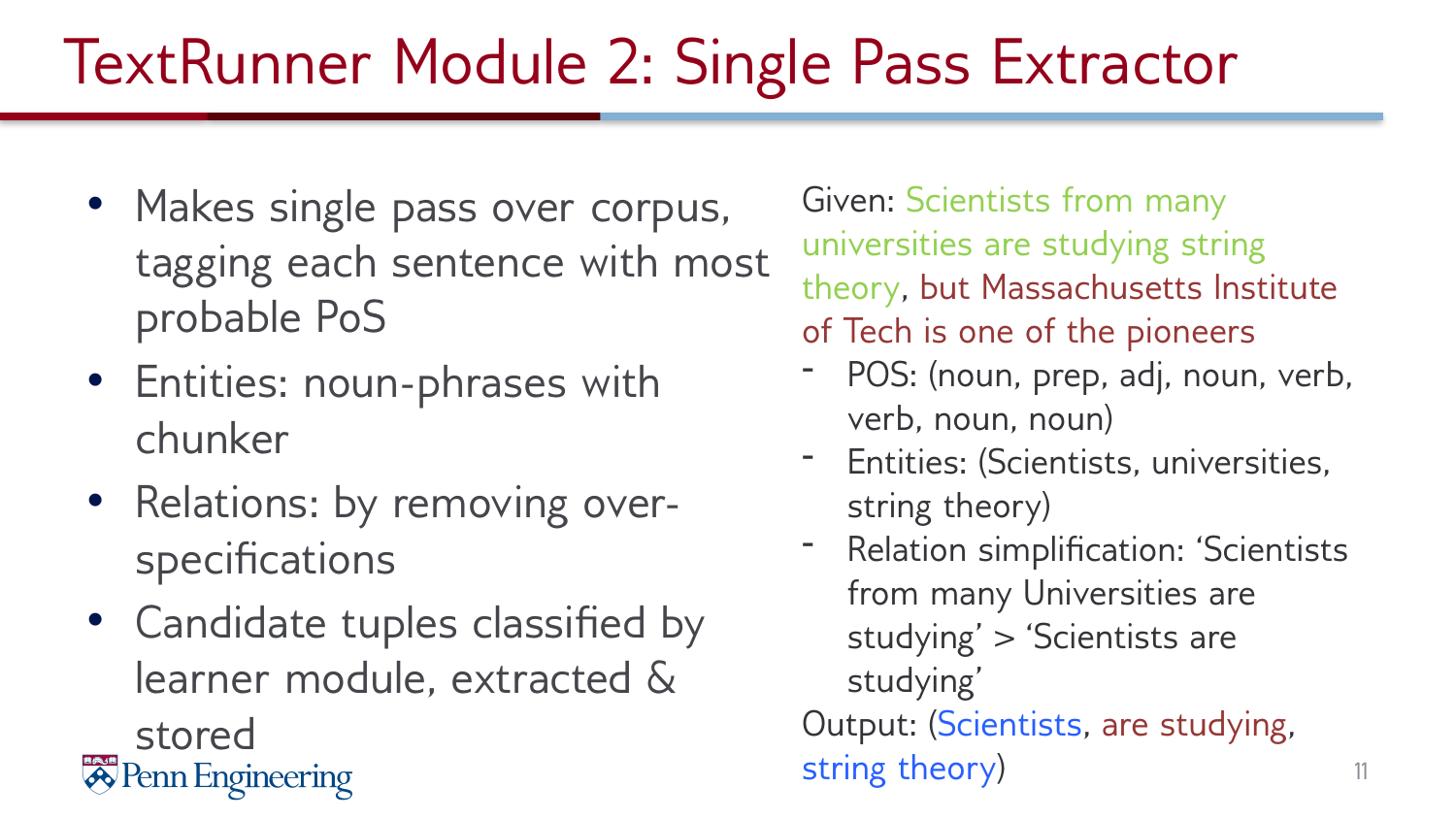

# TextRunner Module 2: Single Pass Extractor
Makes single pass over corpus, tagging each sentence with most probable PoS
Entities: noun-phrases with chunker
Relations: by removing over-specifications
Candidate tuples classified by learner module, extracted & stored
Given: Scientists from many universities are studying string theory, but Massachusetts Institute of Tech is one of the pioneers
POS: (noun, prep, adj, noun, verb, verb, noun, noun)
Entities: (Scientists, universities, string theory)
Relation simplification: ‘Scientists from many Universities are studying’ > ‘Scientists are studying’
Output: (Scientists, are studying, string theory)

11